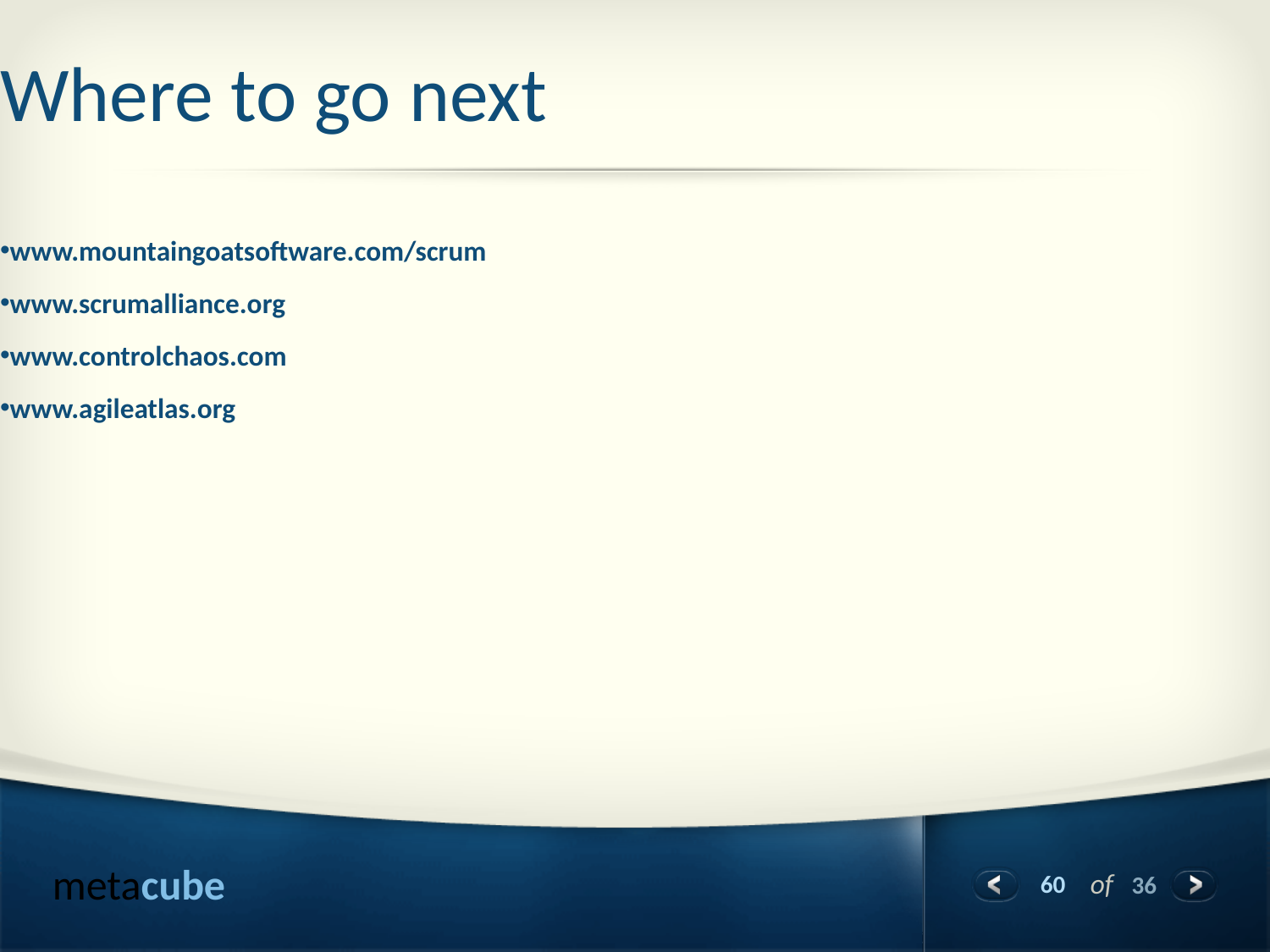

Where to go next
www.mountaingoatsoftware.com/scrum
www.scrumalliance.org
www.controlchaos.com
www.agileatlas.org

60